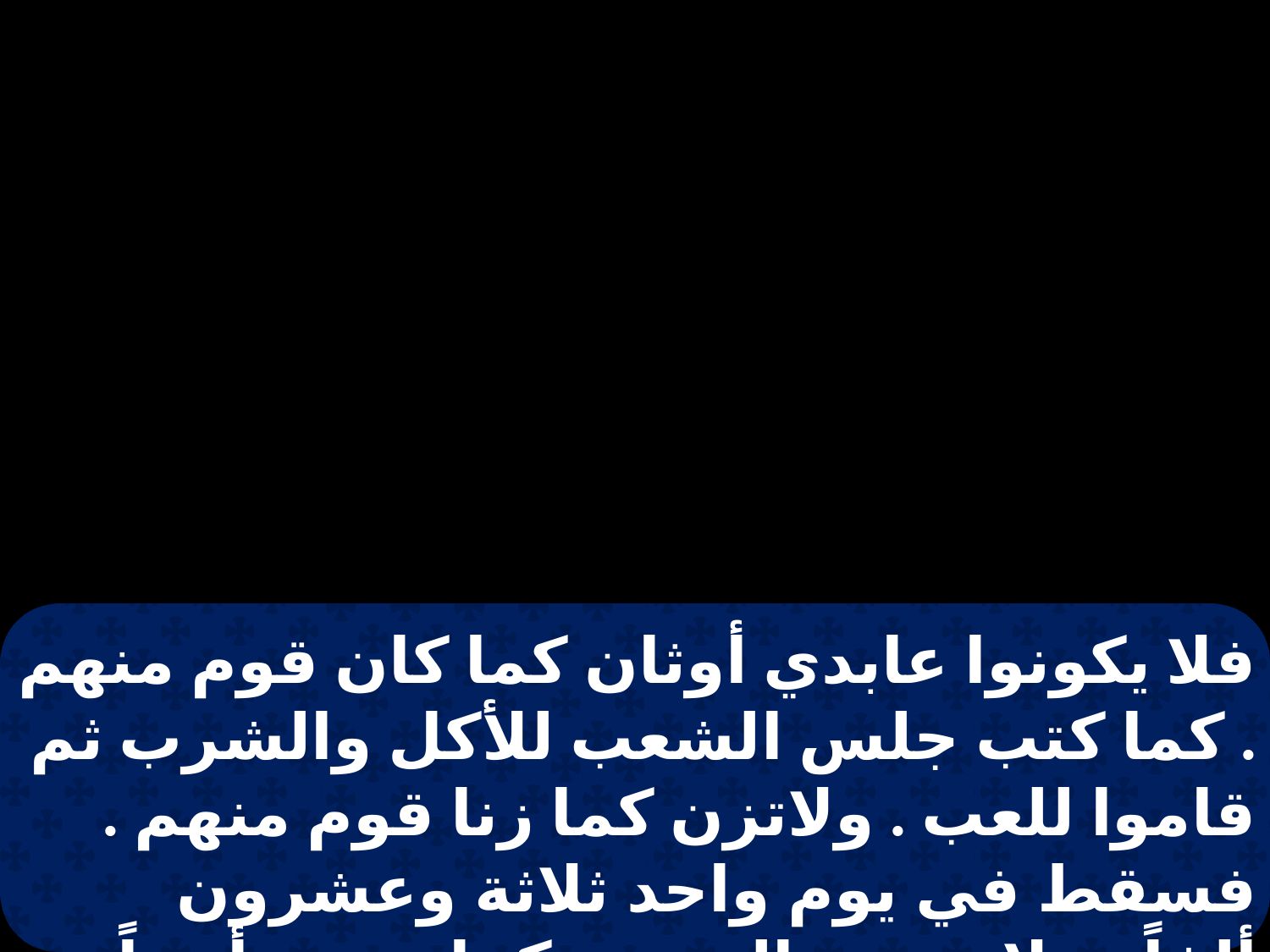

فلا يكونوا عابدي أوثان كما كان قوم منهم . كما كتب جلس الشعب للأكل والشرب ثم قاموا للعب . ولاتزن كما زنا قوم منهم . فسقط في يوم واحد ثلاثة وعشرون ألفاً . ولا نجرب المسيح كما  جربه أيضاً  قوم منهم فأهلكتهم الحيات .